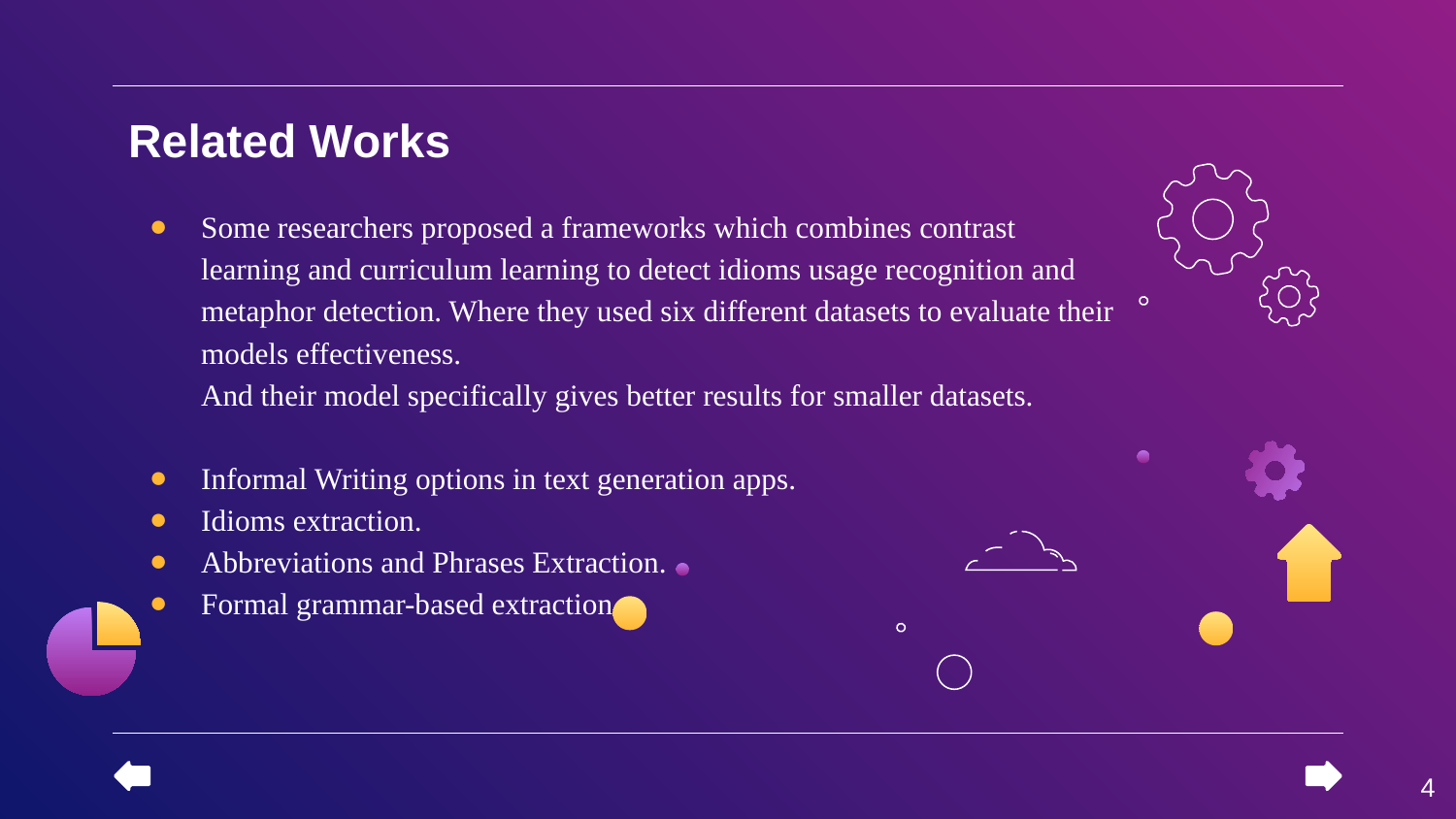

# Related Works

Some researchers proposed a frameworks which combines contrast learning and curriculum learning to detect idioms usage recognition and metaphor detection. Where they used six different datasets to evaluate their models effectiveness.
And their model specifically gives better results for smaller datasets.

Informal Writing options in text generation apps.
Idioms extraction.
Abbreviations and Phrases Extraction.
Formal grammar-based extraction

4